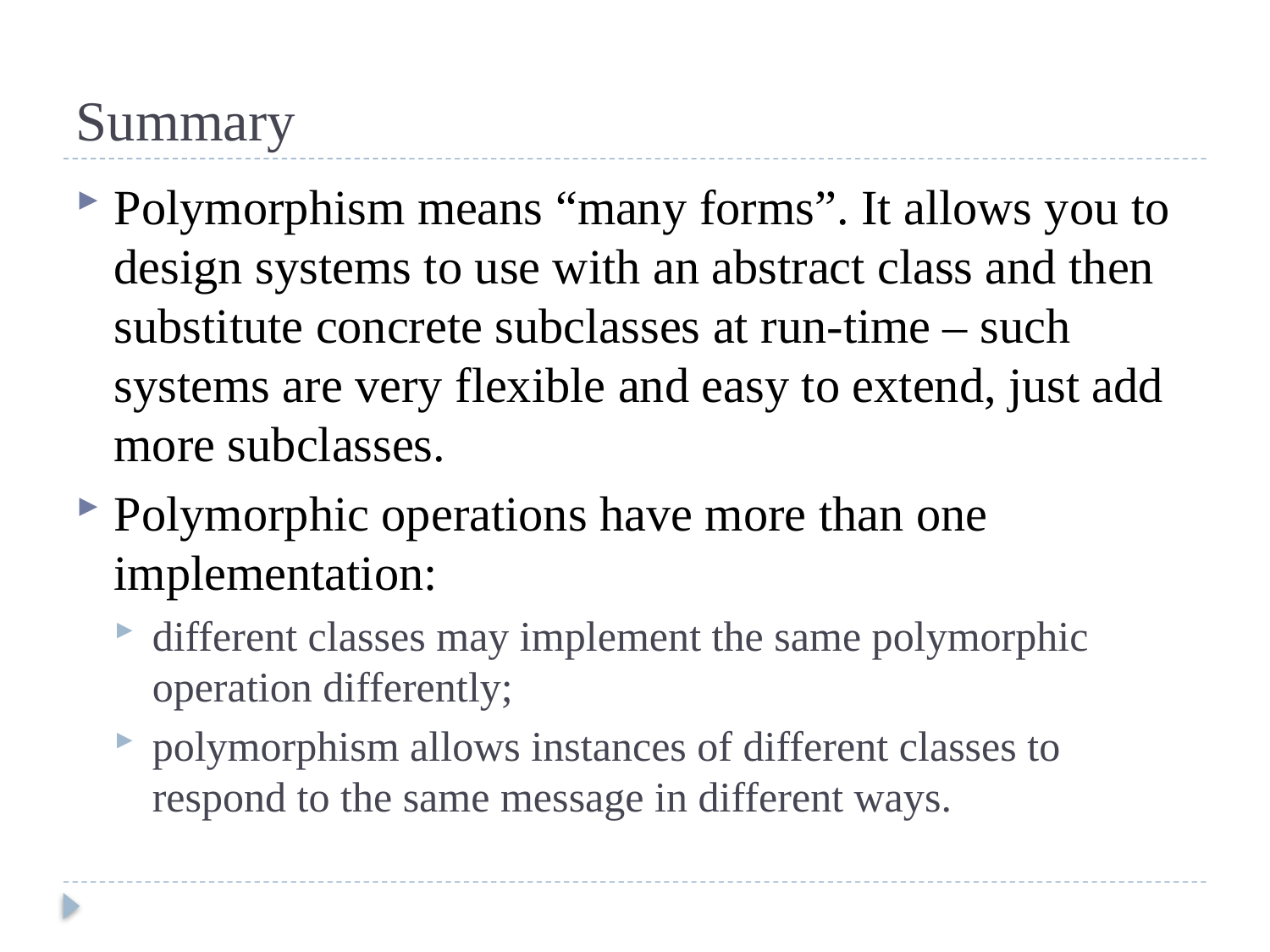

# Summary
Polymorphism means “many forms”. It allows you to design systems to use with an abstract class and then substitute concrete subclasses at run-time – such systems are very flexible and easy to extend, just add more subclasses.
Polymorphic operations have more than one implementation:
different classes may implement the same polymorphic operation differently;
polymorphism allows instances of different classes to respond to the same message in different ways.